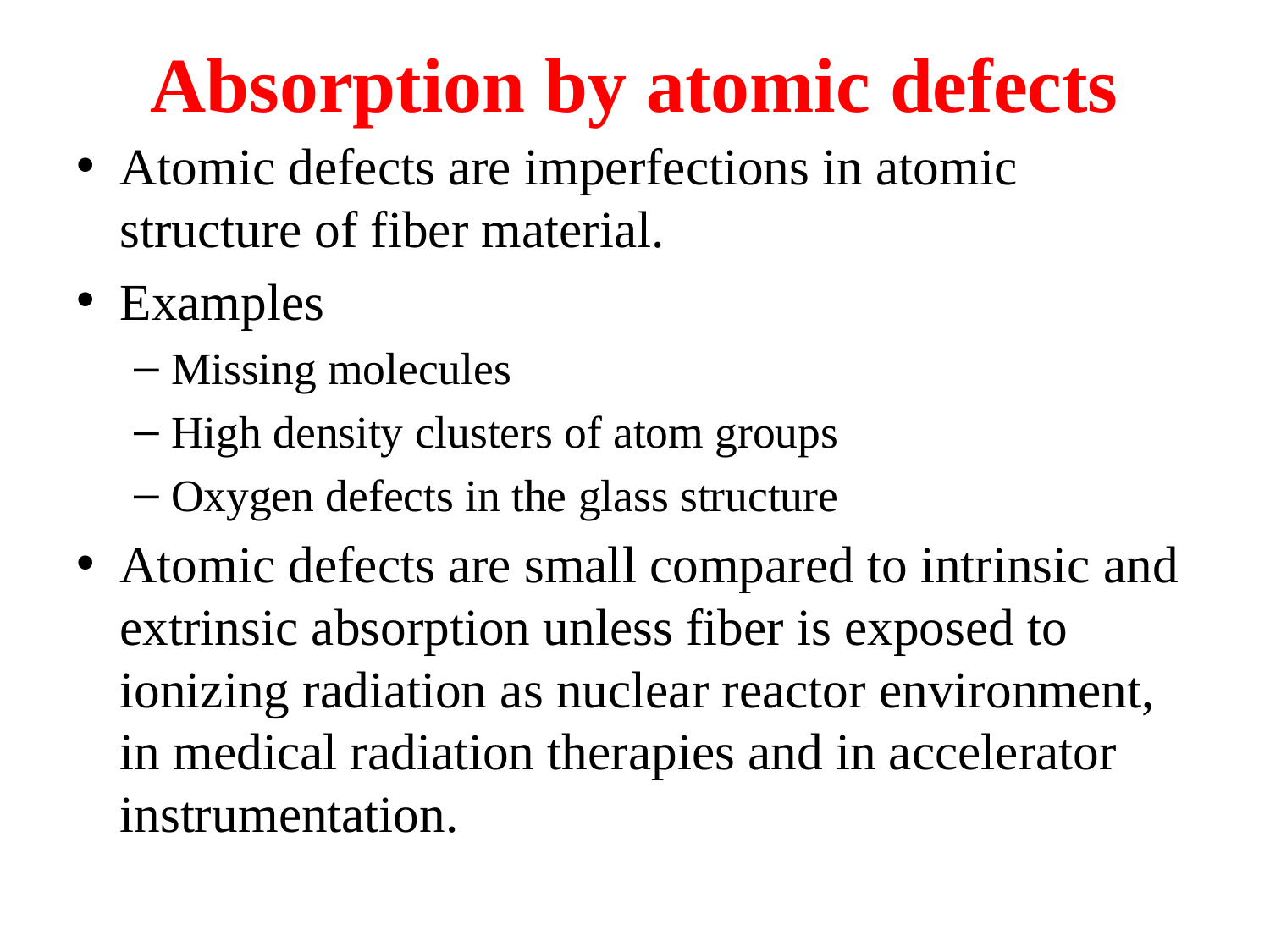

# Absorption by atomic defects
Atomic defects are imperfections in atomic structure of fiber material.
Examples
Missing molecules
High density clusters of atom groups
Oxygen defects in the glass structure
Atomic defects are small compared to intrinsic and extrinsic absorption unless fiber is exposed to ionizing radiation as nuclear reactor environment, in medical radiation therapies and in accelerator instrumentation.